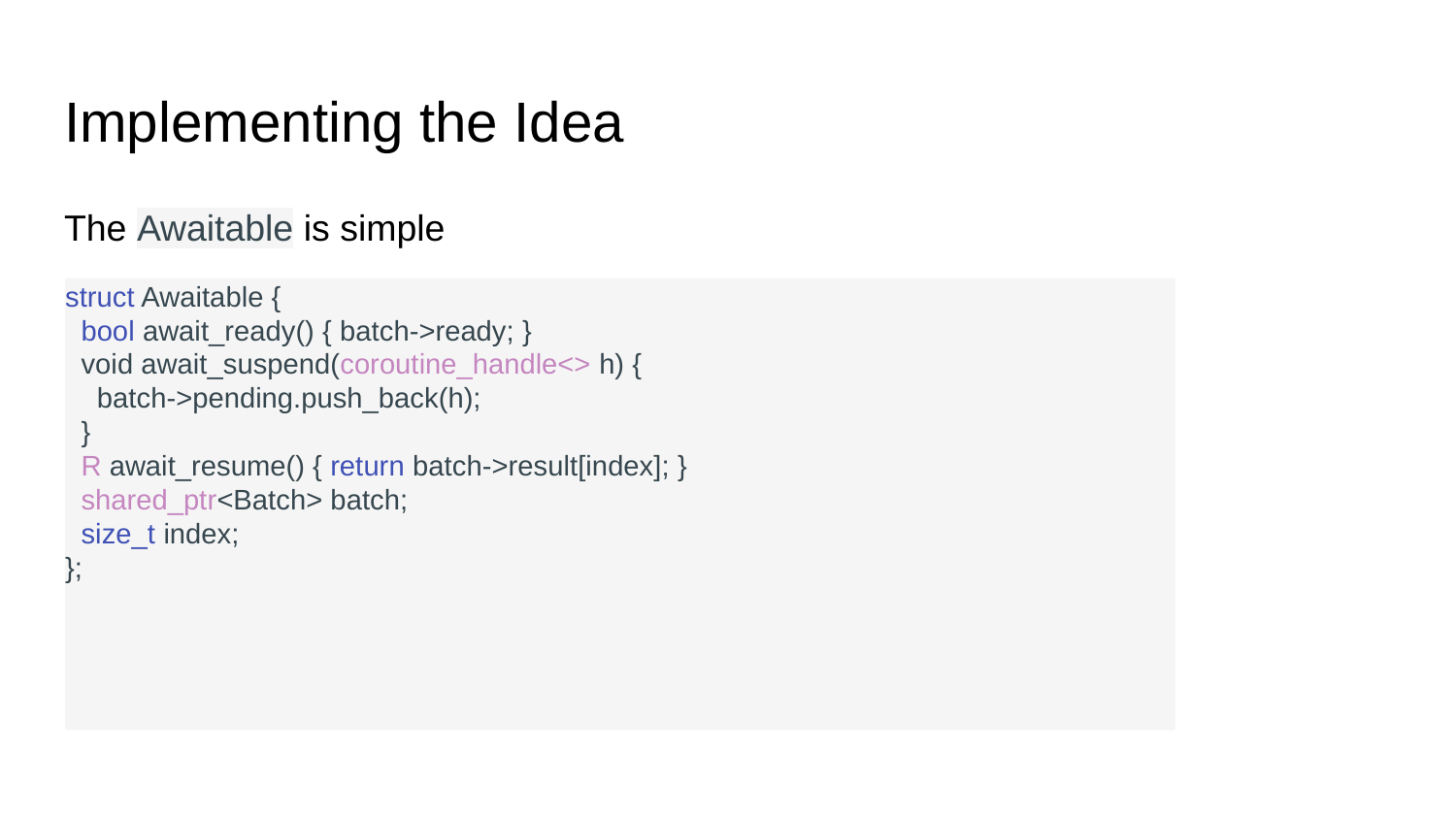

# Implementing the Idea
The Awaitable is simple
struct Awaitable {
  bool await_ready() { batch->ready; }
  void await_suspend(coroutine_handle<> h) {
    batch->pending.push_back(h);
  }
  R await_resume() { return batch->result[index]; }
  shared_ptr<Batch> batch;
  size_t index;
};